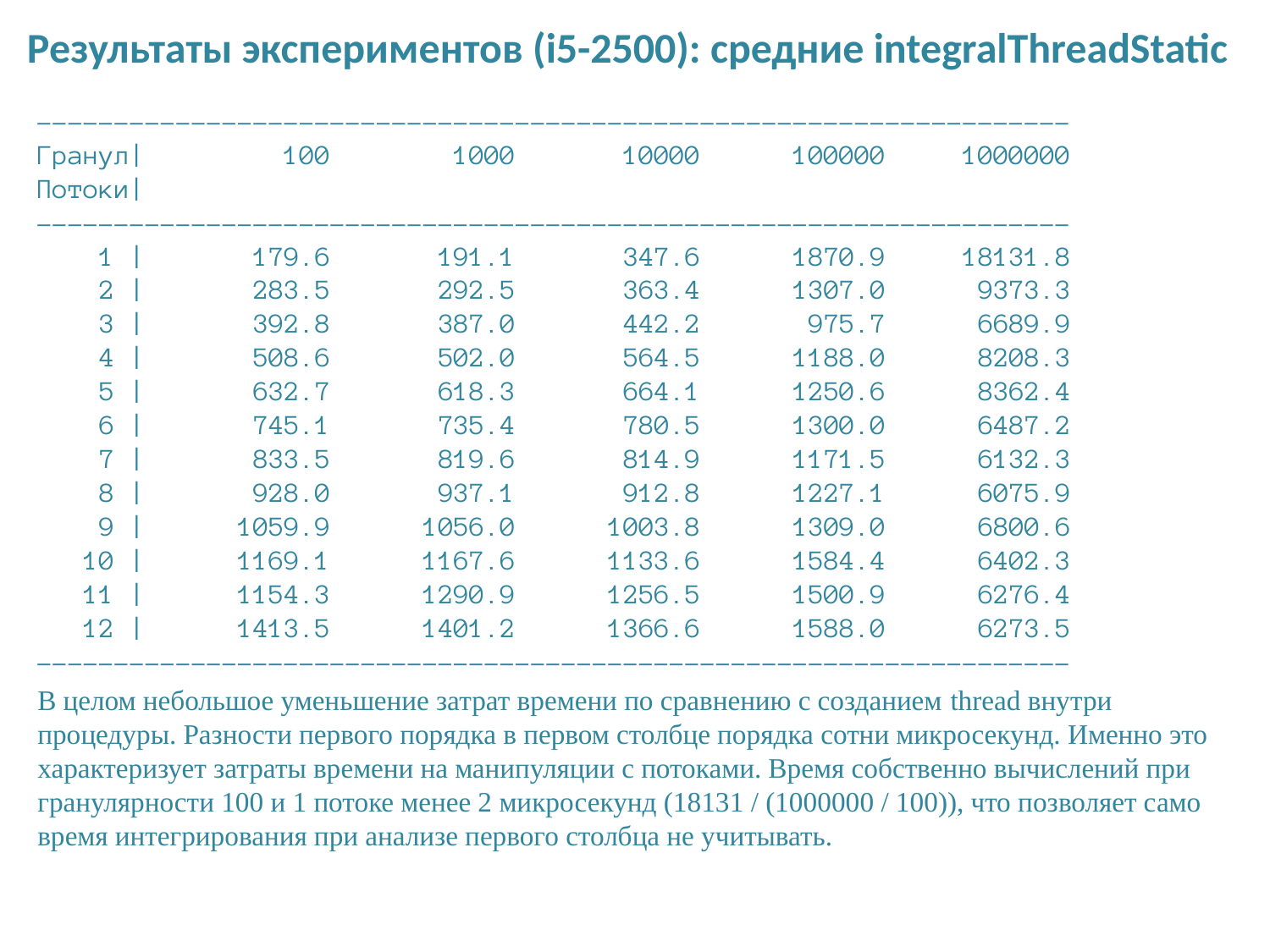

# Результаты экспериментов (i5-2500): средние integralThreadStatic
-------------------------------------------------------------------
Гранул|         100        1000       10000      100000     1000000
Потоки|
-------------------------------------------------------------------
    1 |       179.6       191.1       347.6      1870.9     18131.8
    2 |       283.5       292.5       363.4      1307.0      9373.3
    3 |       392.8       387.0       442.2       975.7      6689.9
    4 |       508.6       502.0       564.5      1188.0      8208.3
    5 |       632.7       618.3       664.1      1250.6      8362.4
    6 |       745.1       735.4       780.5      1300.0      6487.2
    7 |       833.5       819.6       814.9      1171.5      6132.3
    8 |       928.0       937.1       912.8      1227.1      6075.9
    9 |      1059.9      1056.0      1003.8      1309.0      6800.6
   10 |      1169.1      1167.6      1133.6      1584.4      6402.3
   11 |      1154.3      1290.9      1256.5      1500.9      6276.4
   12 |      1413.5      1401.2      1366.6      1588.0      6273.5
-------------------------------------------------------------------
В целом небольшое уменьшение затрат времени по сравнению с созданием thread внутри процедуры. Разности первого порядка в первом столбце порядка сотни микросекунд. Именно это характеризует затраты времени на манипуляции с потоками. Время собственно вычислений при гранулярности 100 и 1 потоке менее 2 микросекунд (18131 / (1000000 / 100)), что позволяет само время интегрирования при анализе первого столбца не учитывать.